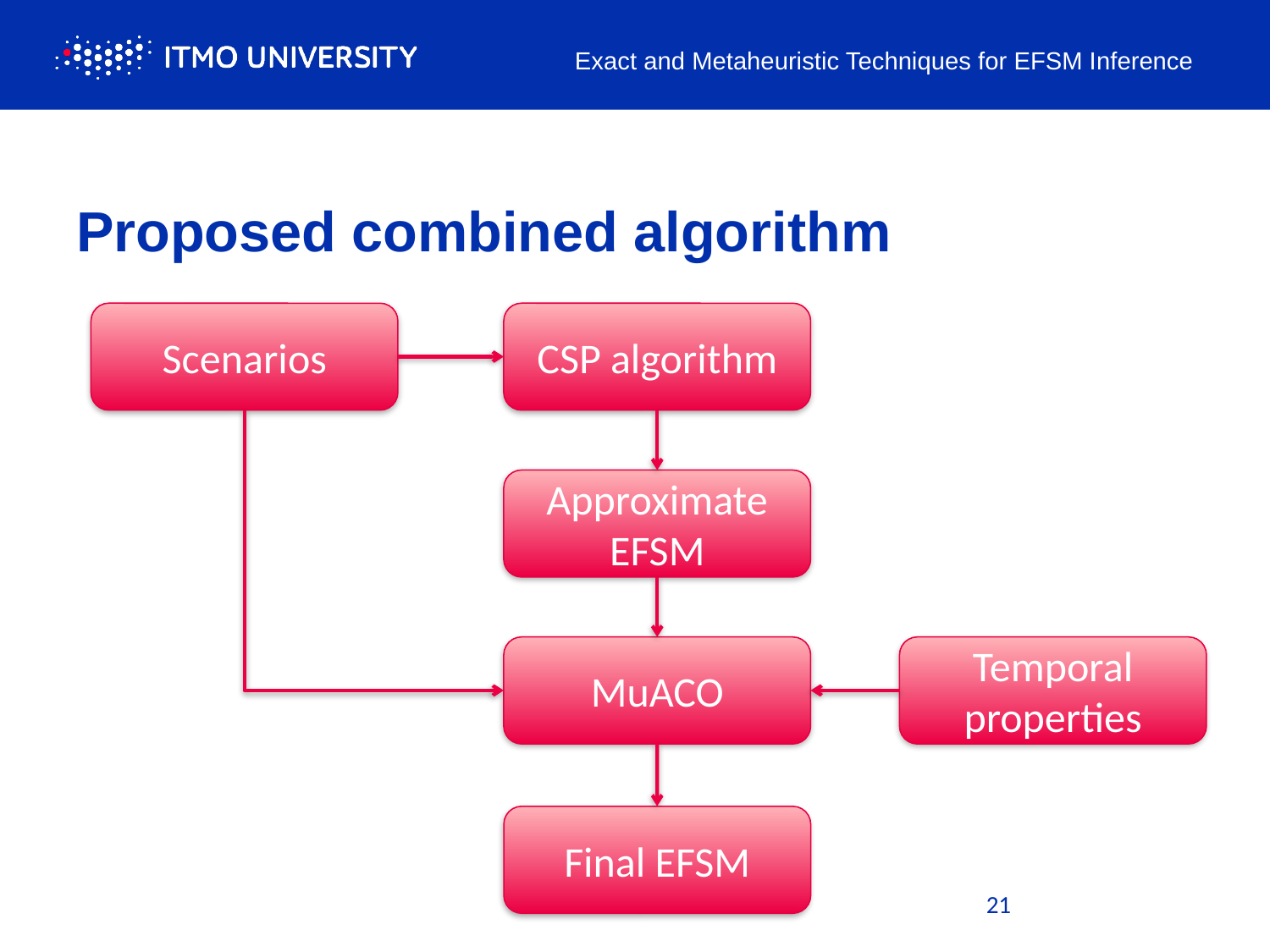

Exact and Metaheuristic Techniques for EFSM Inference
# Proposed combined algorithm
Scenarios
CSP algorithm
Approximate EFSM
MuACO
Temporal properties
Final EFSM
21